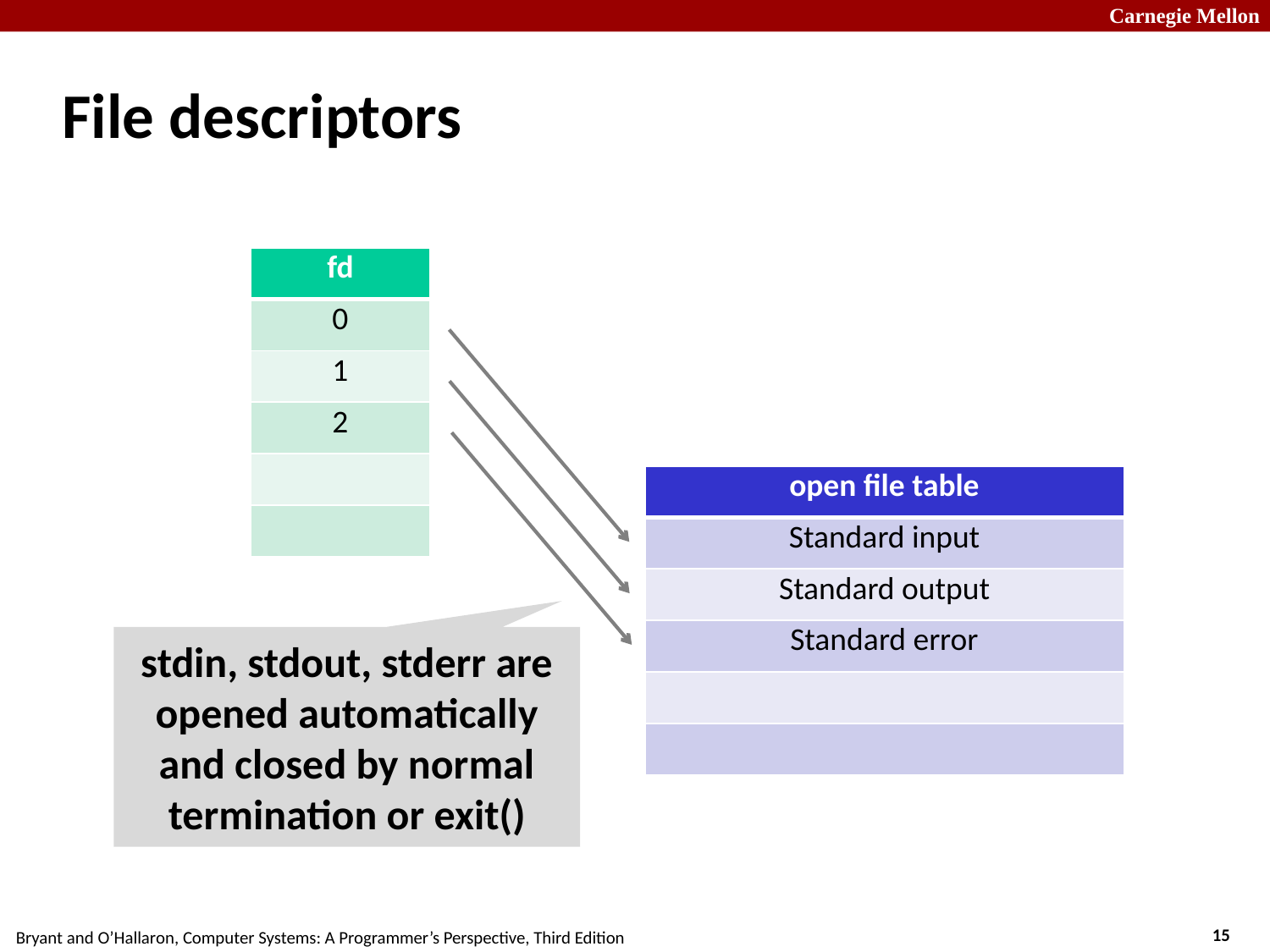

# File descriptors
| fd |
| --- |
| 0 |
| 1 |
| 2 |
|  |
|  |
| open file table |
| --- |
| Standard input |
| Standard output |
| Standard error |
|  |
|  |
stdin, stdout, stderr are opened automatically and closed by normal termination or exit()